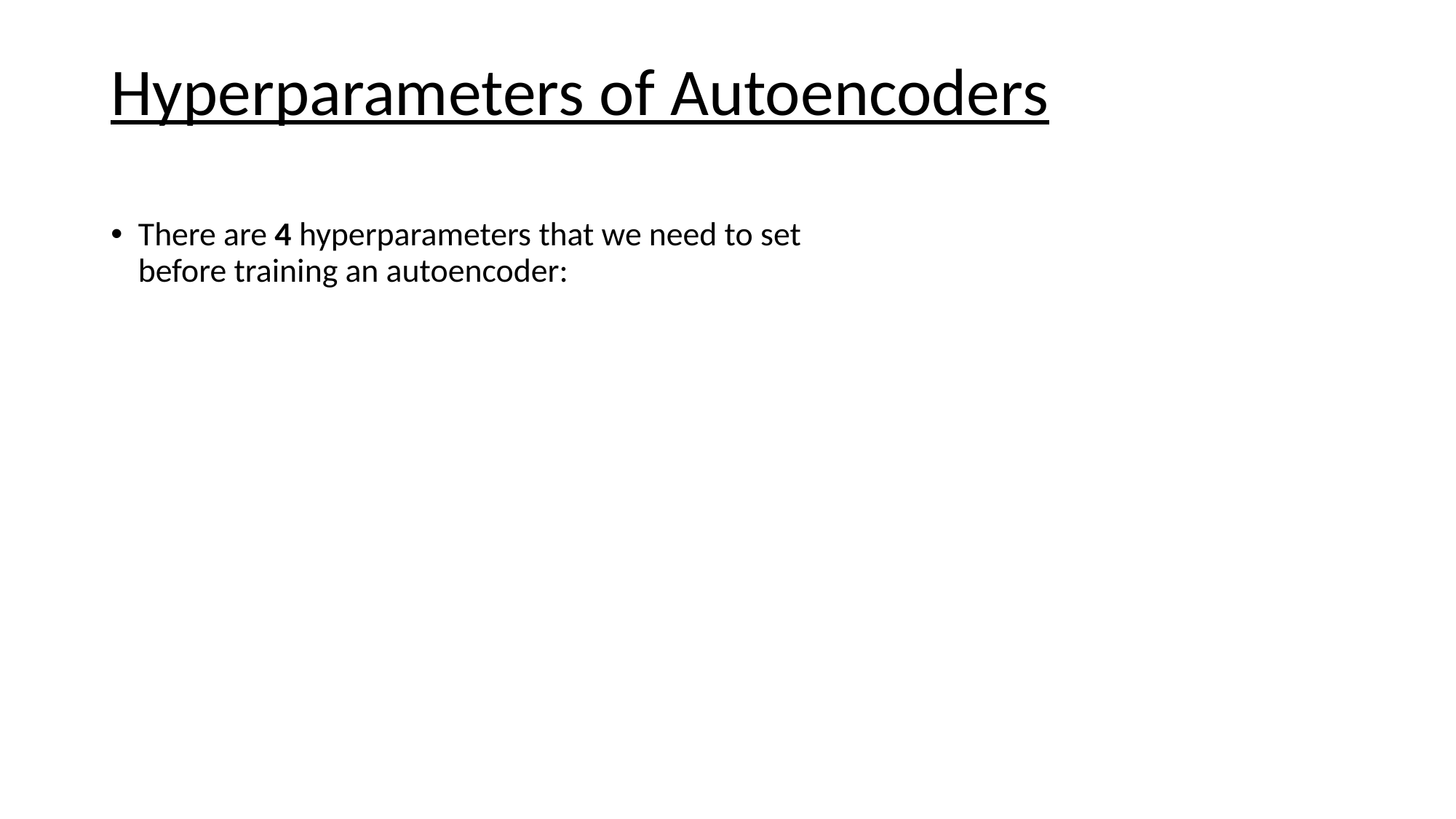

# Hyperparameters of Autoencoders
There are 4 hyperparameters that we need to set before training an autoencoder: